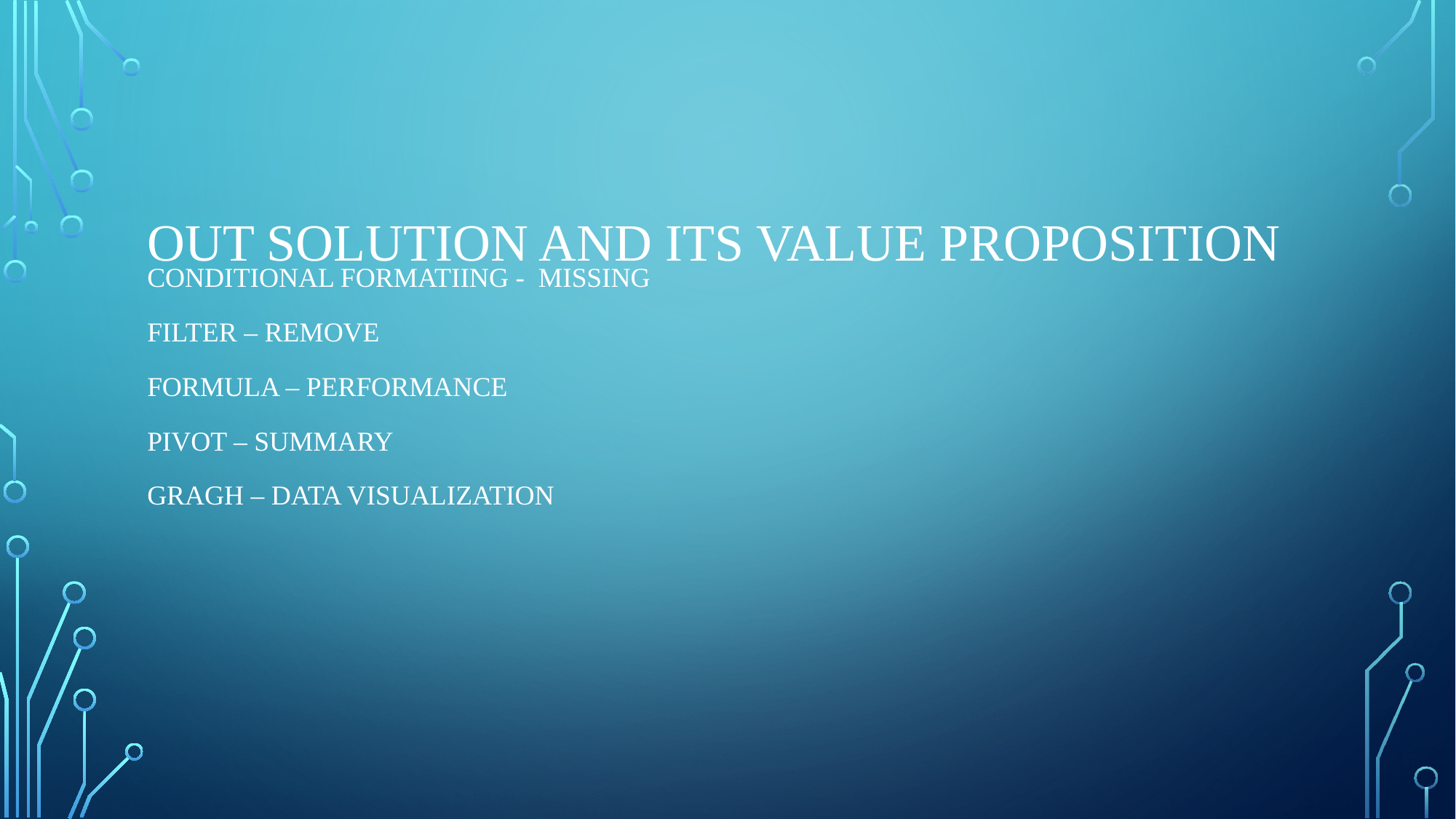

# Out solution and its value proposition
Conditional formatiing -  missing
Filter – remove
Formula – performance
Pivot – summary
Gragh – data visualization